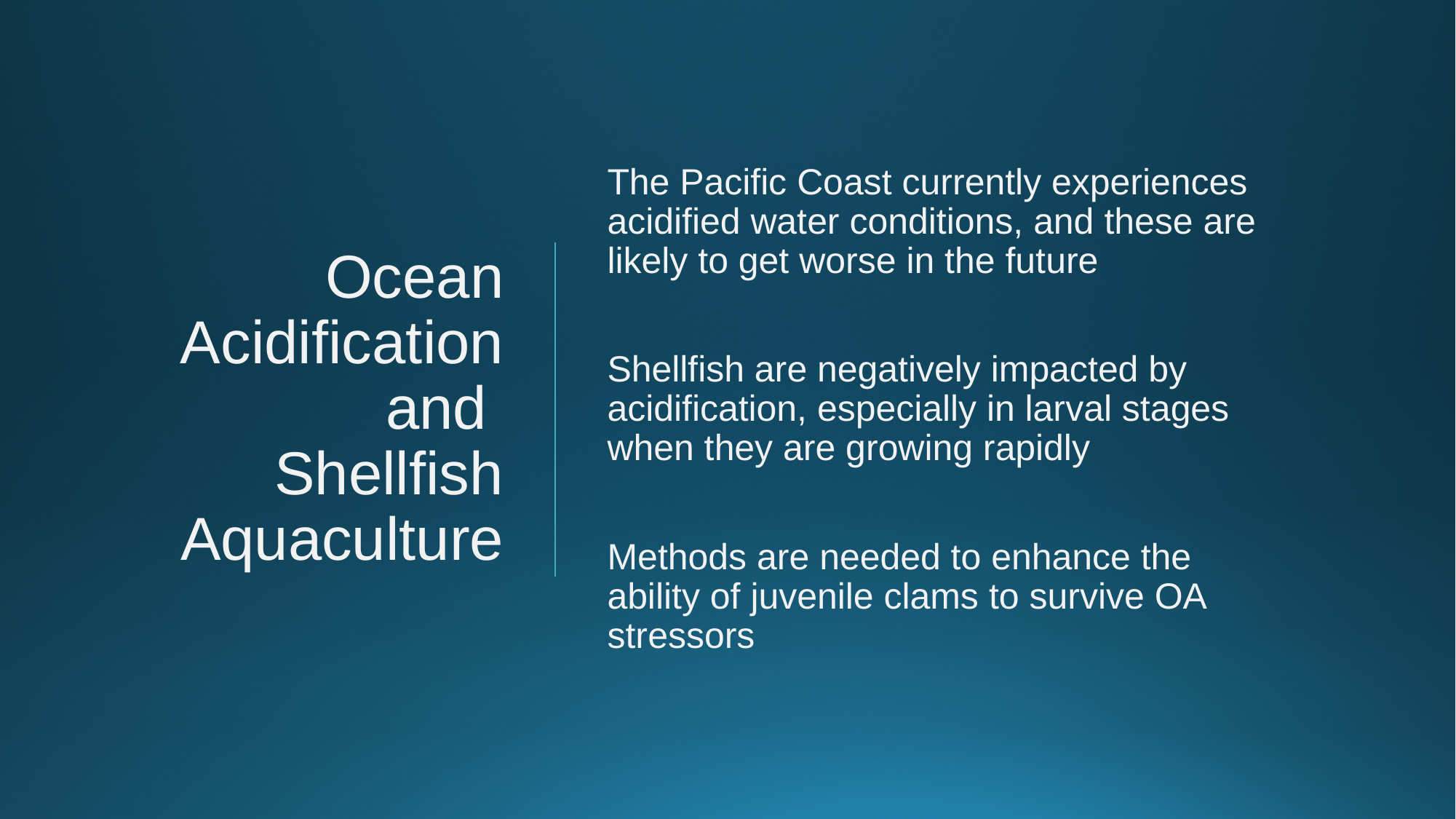

# Ocean Acidification and Shellfish Aquaculture
The Pacific Coast currently experiences acidified water conditions, and these are likely to get worse in the future

Shellfish are negatively impacted by acidification, especially in larval stages when they are growing rapidly

Methods are needed to enhance the ability of juvenile clams to survive OA stressors